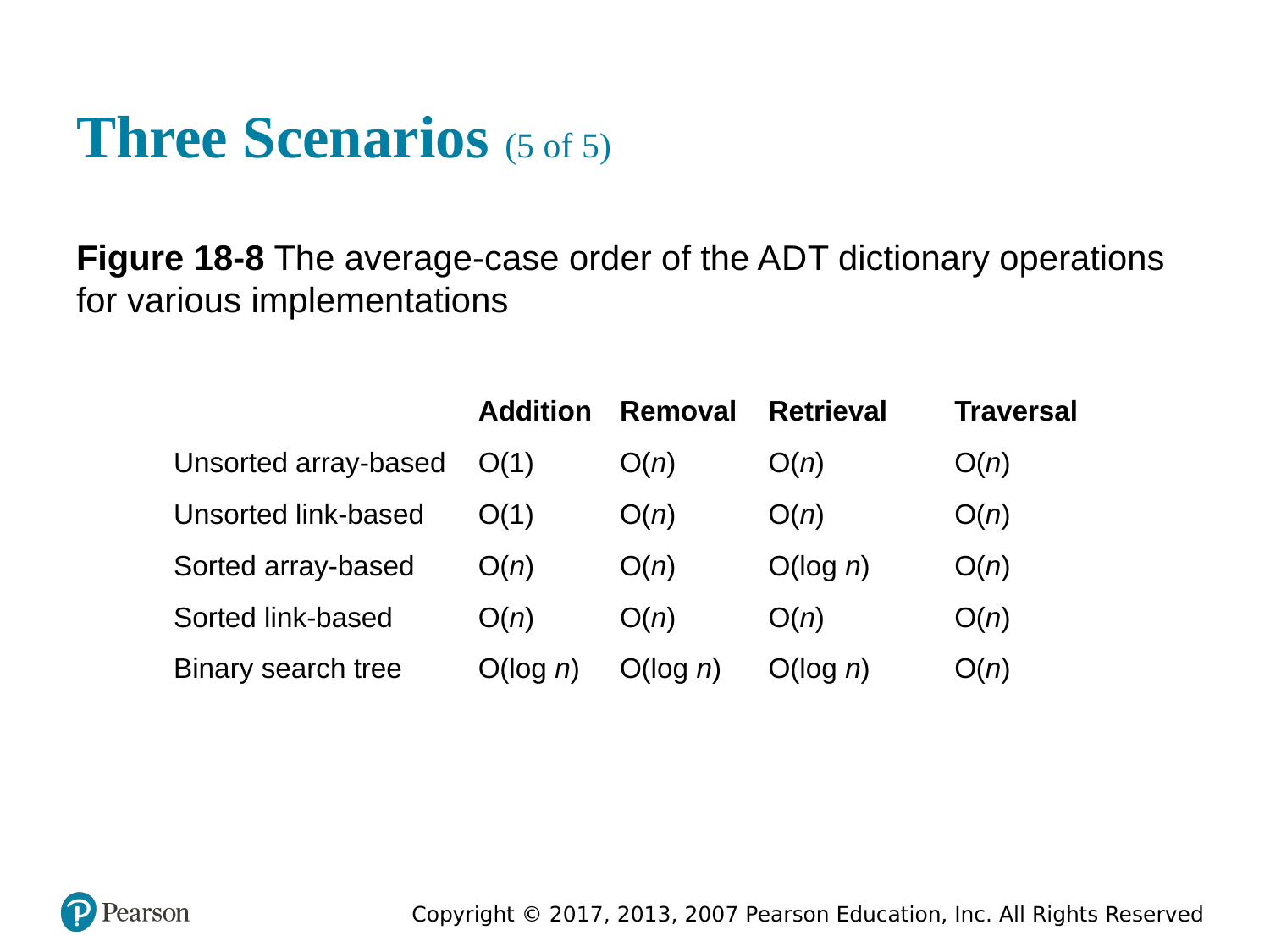

# Three Scenarios (5 of 5)
Figure 18-8 The average-case order of the A D T dictionary operations for various implementations
| Blank | Addition | Removal | Retrieval | Traversal |
| --- | --- | --- | --- | --- |
| Unsorted array-based | O(1) | O(n) | O(n) | O(n) |
| Unsorted link-based | O(1) | O(n) | O(n) | O(n) |
| Sorted array-based | O(n) | O(n) | O(log n) | O(n) |
| Sorted link-based | O(n) | O(n) | O(n) | O(n) |
| Binary search tree | O(log n) | O(log n) | O(log n) | O(n) |